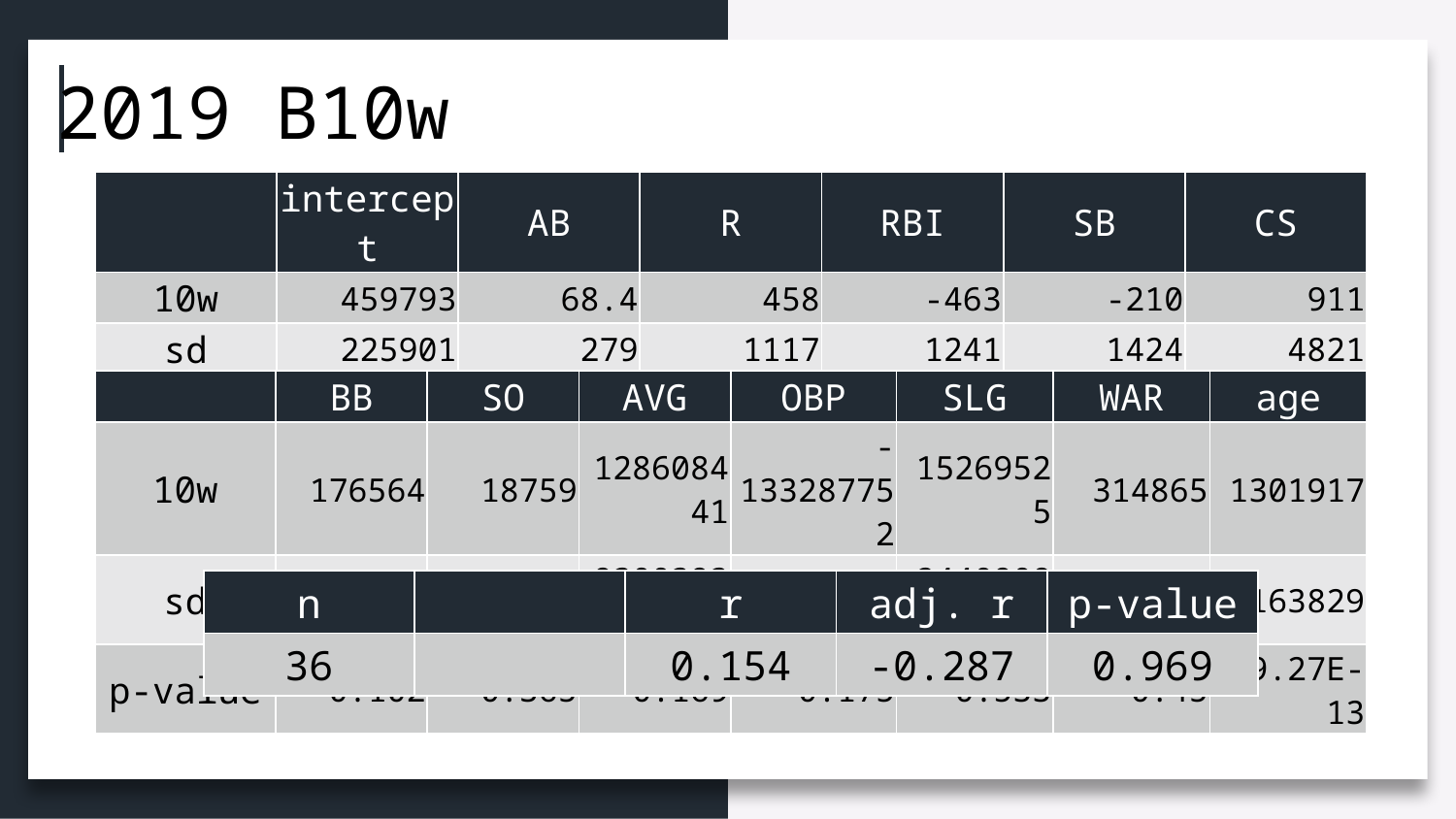

2019 B10w
|  | intercept | AB | R | RBI | SB | CS |
| --- | --- | --- | --- | --- | --- | --- |
| 10w | 459793 | 68.4 | 458 | -463 | -210 | 911 |
| sd | 225901 | 279 | 1117 | 1241 | 1424 | 4821 |
| p-value | 0.0527 | 0.808 | 0.686 | 0.713 | 0.884 | 0.852 |
|  | BB | SO | AVG | OBP | SLG | WAR | age |
| --- | --- | --- | --- | --- | --- | --- | --- |
| 10w | 176564 | 18759 | 128608441 | -133287752 | 15269525 | 314865 | 1301917 |
| sd | 107105 | 20646 | 93003931 | 97800206 | 24409080 | 415379 | 163829 |
| p-value | 0.102 | 0.365 | 0.169 | 0.175 | 0.533 | 0.45 | 9.27E-13 |
| n |  | r | adj. r | p-value |
| --- | --- | --- | --- | --- |
| 36 |  | 0.154 | -0.287 | 0.969 |